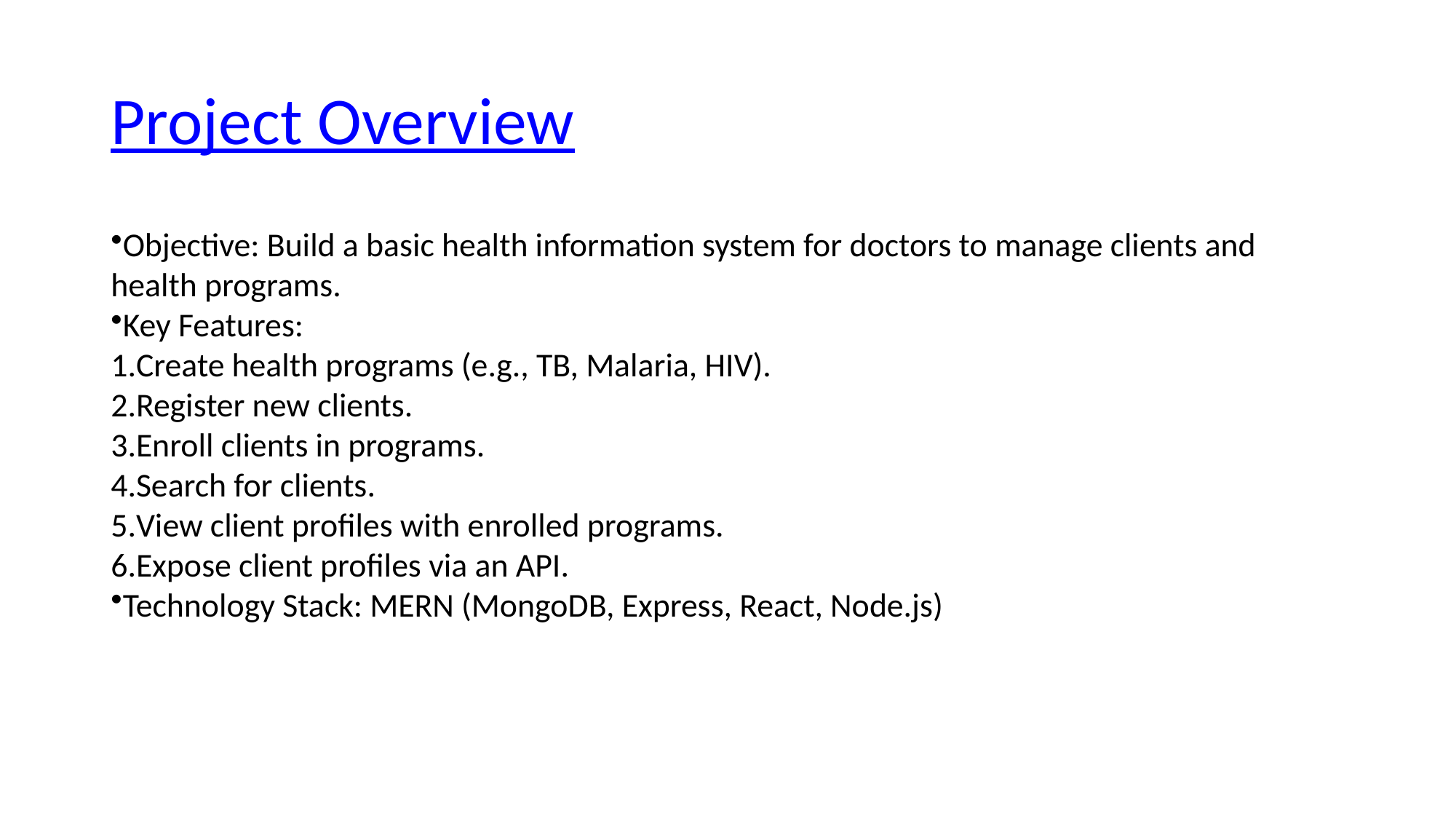

# Project Overview
Objective: Build a basic health information system for doctors to manage clients and health programs.
Key Features:
Create health programs (e.g., TB, Malaria, HIV).
Register new clients.
Enroll clients in programs.
Search for clients.
View client profiles with enrolled programs.
Expose client profiles via an API.
Technology Stack: MERN (MongoDB, Express, React, Node.js)